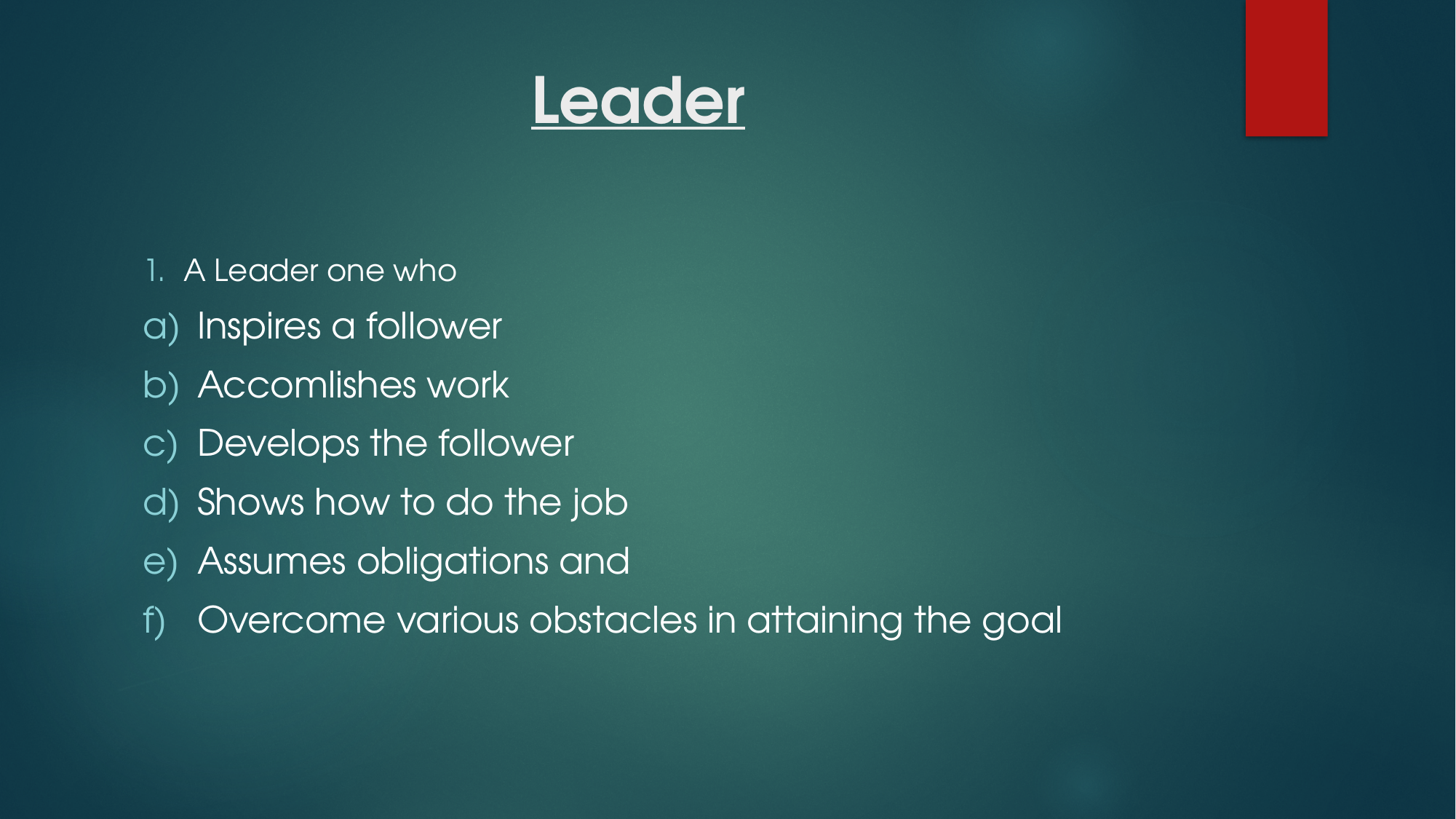

# Leader
A Leader one who
Inspires a follower
Accomlishes work
Develops the follower
Shows how to do the job
Assumes obligations and
Overcome various obstacles in attaining the goal